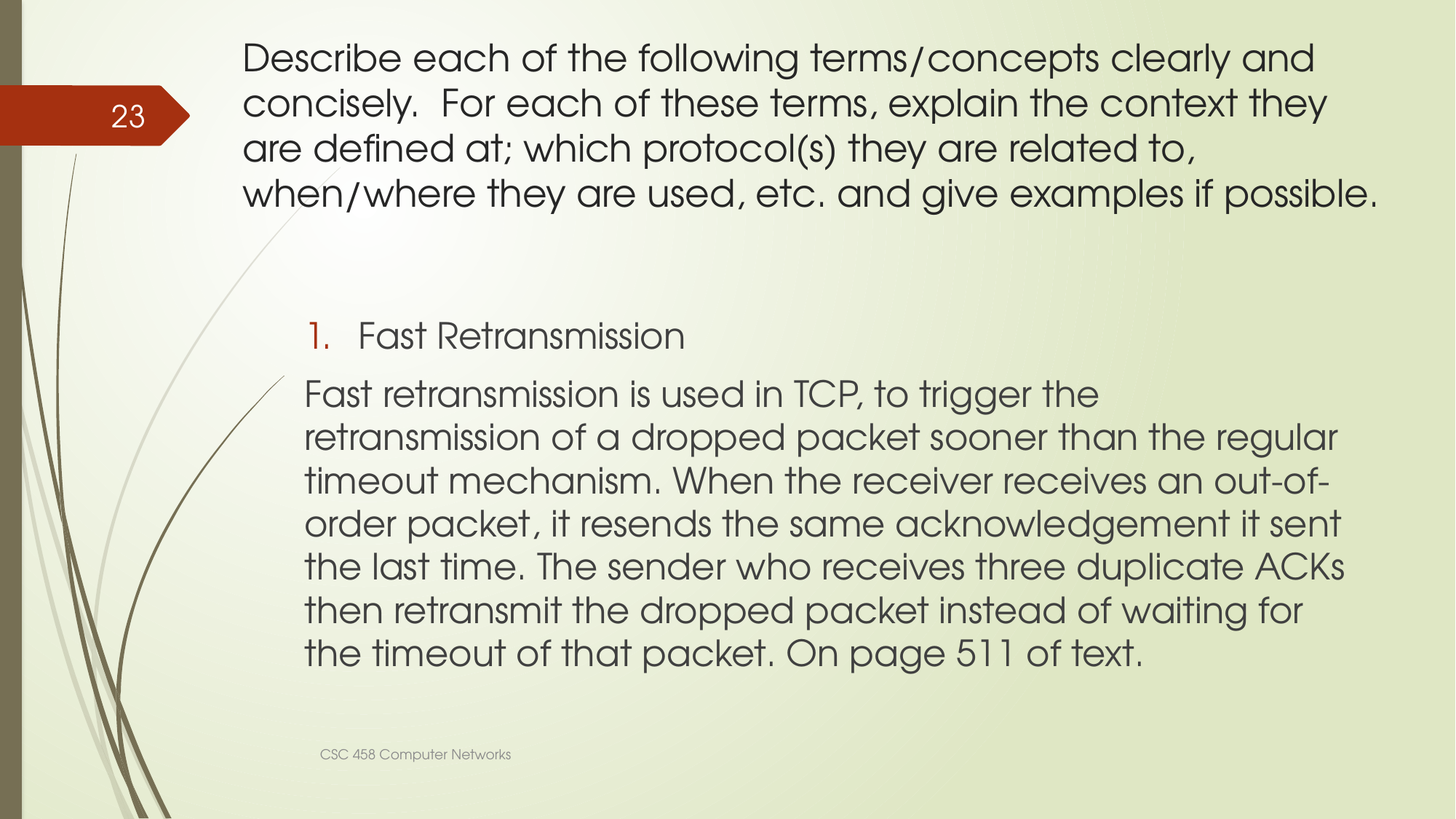

# Describe each of the following terms/concepts clearly and concisely.  For each of these terms, explain the context they are defined at; which protocol(s) they are related to, when/where they are used, etc. and give examples if possible.
23
Fast Retransmission
Fast retransmission is used in TCP, to trigger the retransmission of a dropped packet sooner than the regular timeout mechanism. When the receiver receives an out-of-order packet, it resends the same acknowledgement it sent the last time. The sender who receives three duplicate ACKs then retransmit the dropped packet instead of waiting for the timeout of that packet. On page 511 of text.
CSC 458 Computer Networks